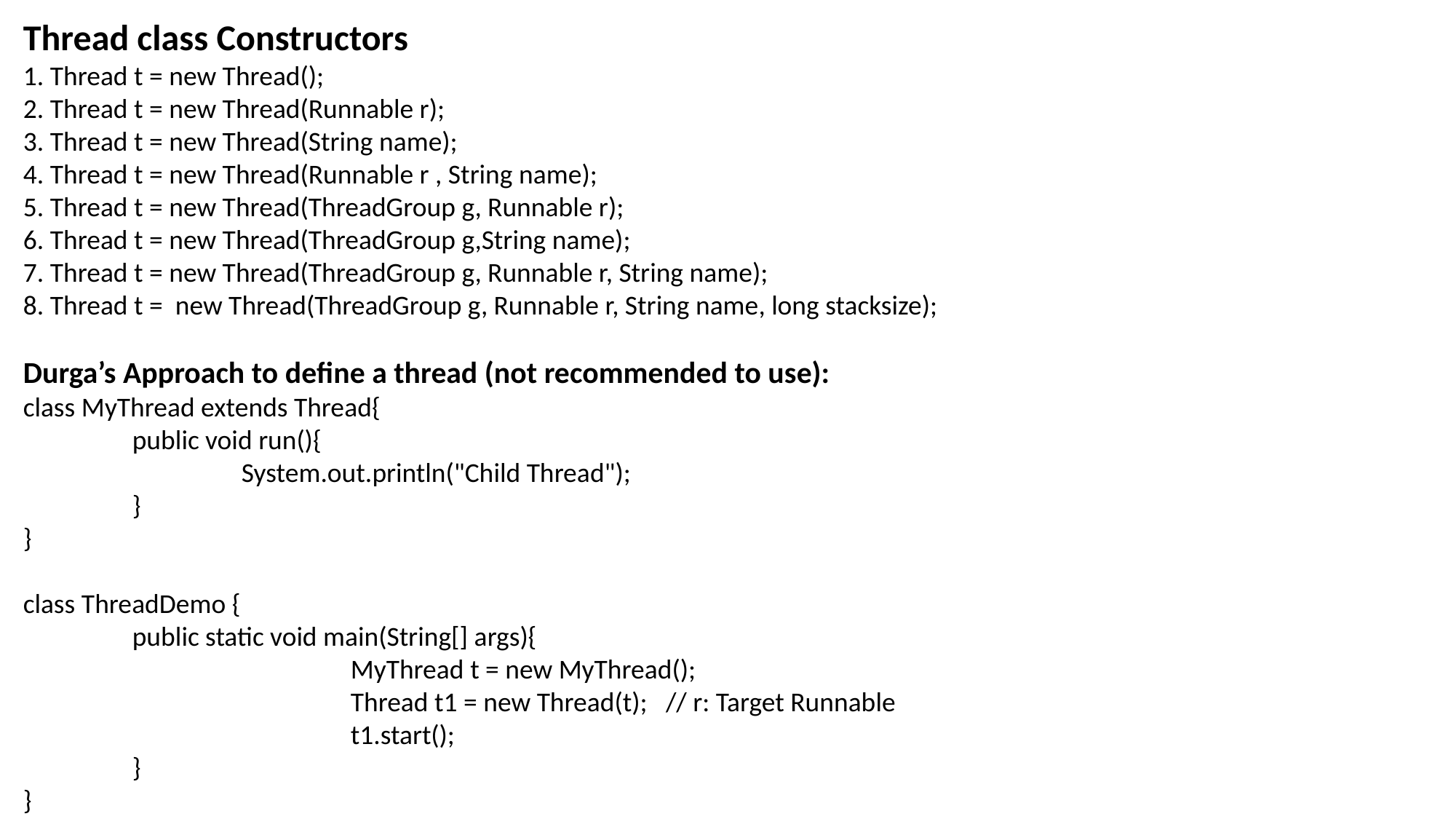

Thread class Constructors
1. Thread t = new Thread();
2. Thread t = new Thread(Runnable r);
3. Thread t = new Thread(String name);
4. Thread t = new Thread(Runnable r , String name);
5. Thread t = new Thread(ThreadGroup g, Runnable r);
6. Thread t = new Thread(ThreadGroup g,String name);
7. Thread t = new Thread(ThreadGroup g, Runnable r, String name);
8. Thread t =  new Thread(ThreadGroup g, Runnable r, String name, long stacksize);

Durga’s Approach to define a thread (not recommended to use):
class MyThread extends Thread{
	public void run(){
		System.out.println("Child Thread");
	}
}

class ThreadDemo {
	public static void main(String[] args){
			MyThread t = new MyThread();
			Thread t1 = new Thread(t);   // r: Target Runnable
			t1.start();
	}
}